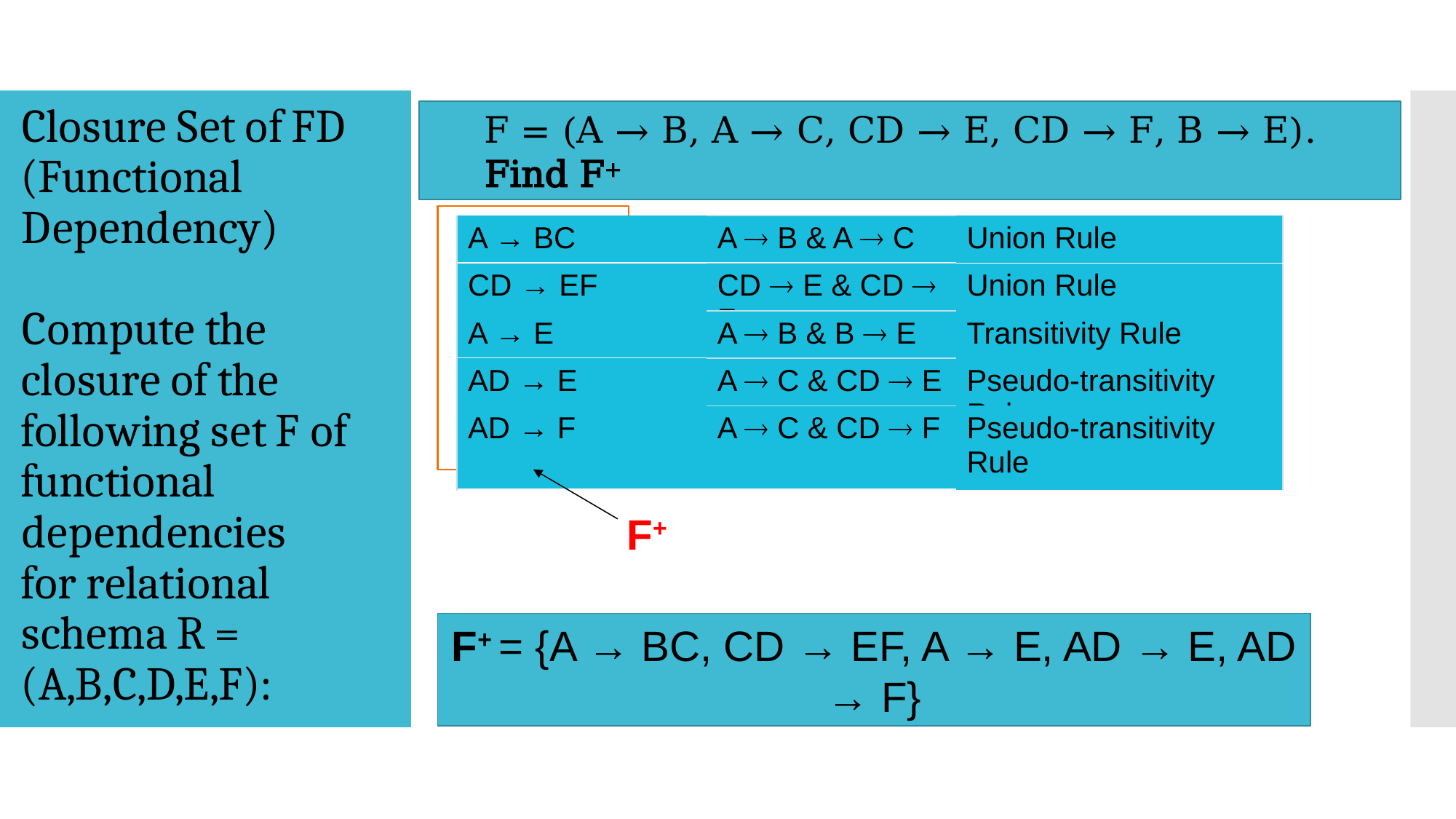

# Closure Set of FD (Functional Dependency) Compute the closure of the following set F of functional dependencies  for relational schema R = (A,B,C,D,E,F):
F = (A → B, A → C, CD → E, CD → F, B → E). Find F+

| A → BC | A → B & A → C | Union Rule |
| --- | --- | --- |
| CD → EF | CD → E & CD → F | Union Rule |
| --- | --- | --- |
| A → E | A → B & B → E | Transitivity Rule |
| --- | --- | --- |
| AD → E | A → C & CD → E | Pseudo-transitivity Rule |
| --- | --- | --- |
| AD → F | A → C & CD → F | Pseudo-transitivity Rule |
| --- | --- | --- |
F+
F+ = {A → BC, CD → EF, A → E, AD → E, AD → F}